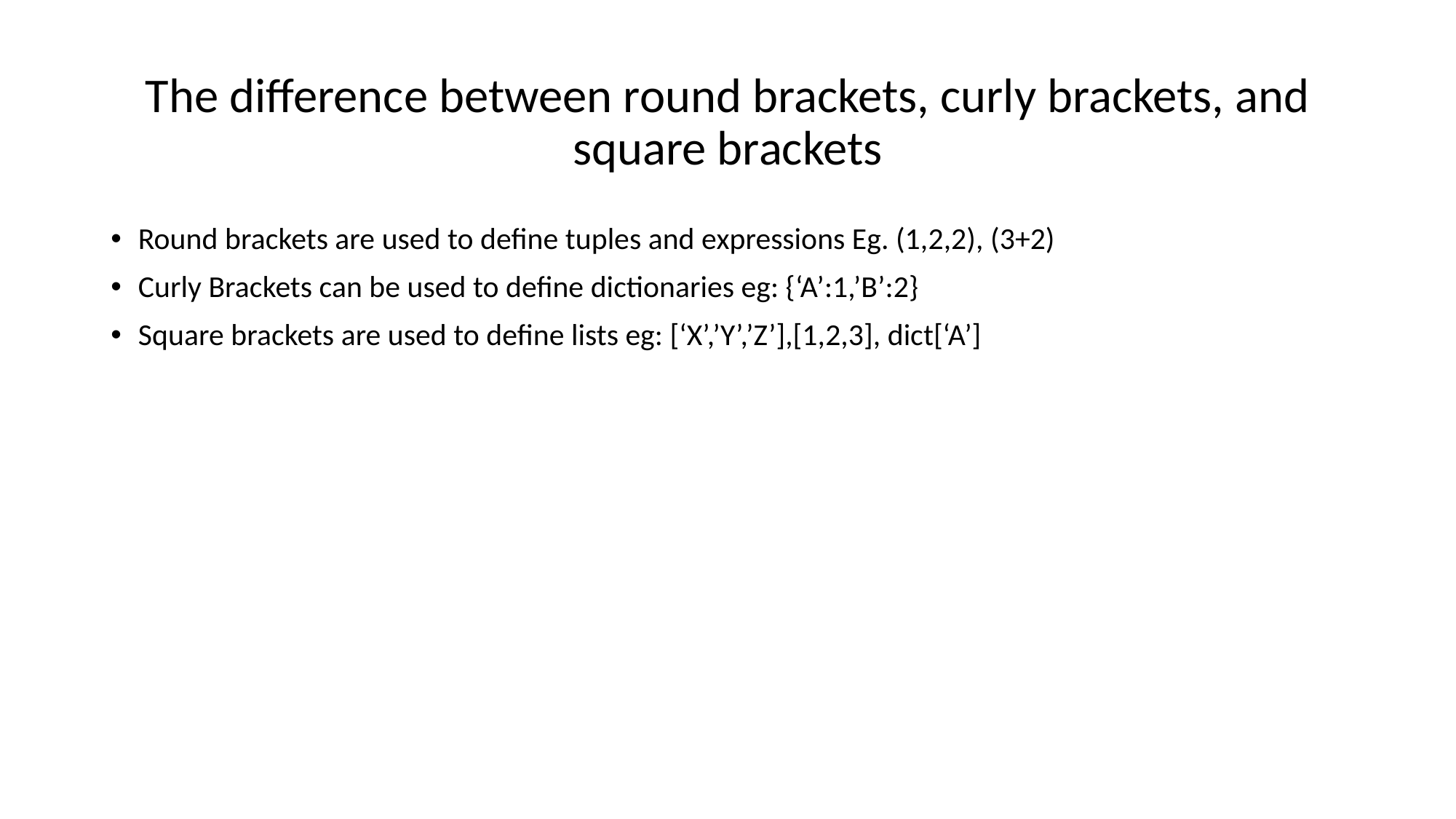

# The difference between round brackets, curly brackets, and square brackets
Round brackets are used to define tuples and expressions Eg. (1,2,2), (3+2)
Curly Brackets can be used to define dictionaries eg: {‘A’:1,’B’:2}
Square brackets are used to define lists eg: [‘X’,’Y’,’Z’],[1,2,3], dict[‘A’]